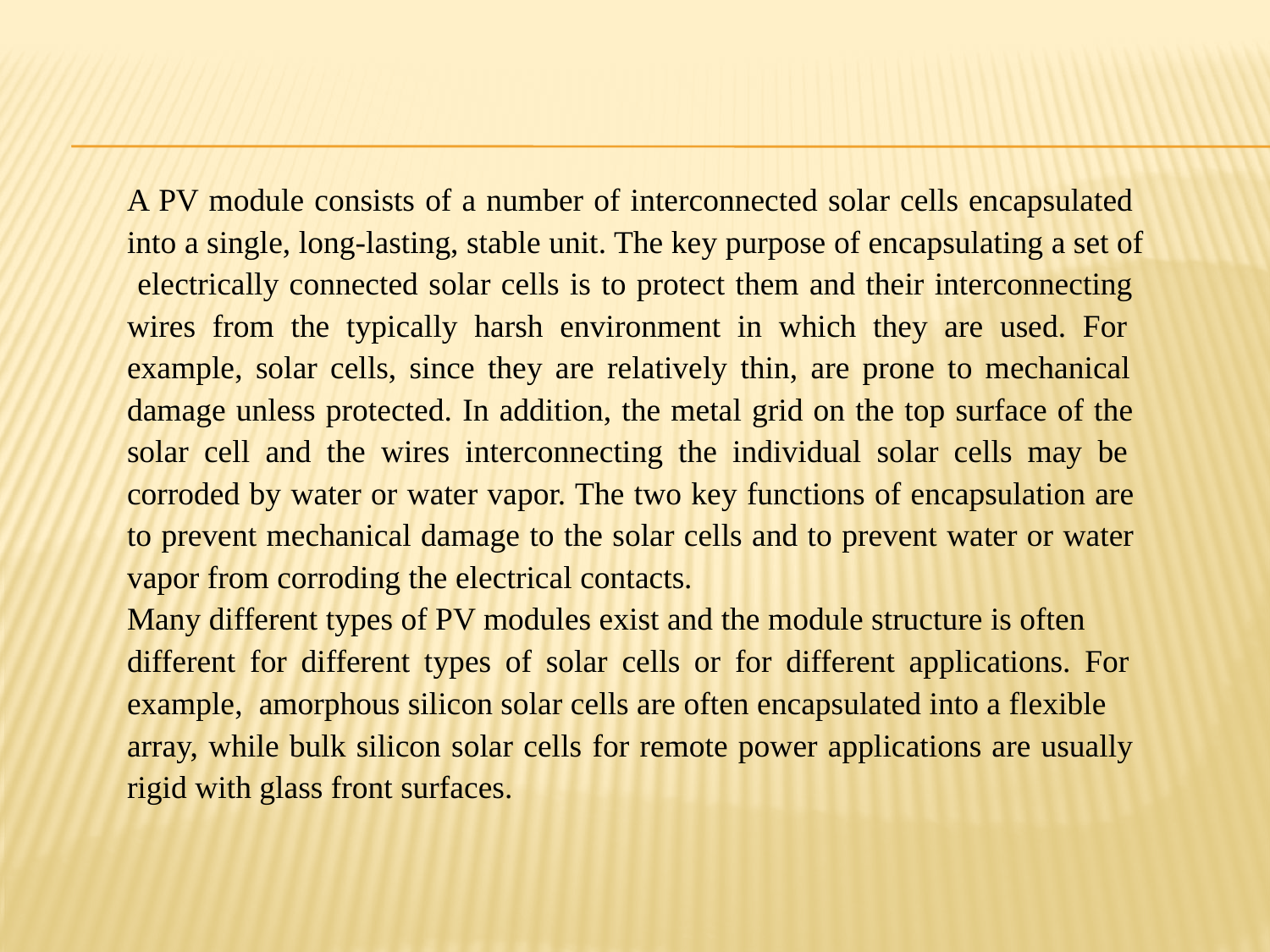

A PV module consists of a number of interconnected solar cells encapsulated  into a single, long-lasting, stable unit. The key purpose of encapsulating a set of  electrically connected solar cells is to protect them and their interconnecting  wires from the typically harsh environment in which they are used. For  example, solar cells, since they are relatively thin, are prone to mechanical  damage unless protected. In addition, the metal grid on the top surface of the  solar cell and the wires interconnecting the individual solar cells may be  corroded by water or water vapor. The two key functions of encapsulation are  to prevent mechanical damage to the solar cells and to prevent water or water  vapor from corroding the electrical contacts.
Many different types of PV modules exist and the module structure is often
different for different types of solar cells or for different applications. For  example,  amorphous silicon solar cells are often encapsulated into a flexible
array, while bulk silicon solar cells for remote power applications are usually  rigid with glass front surfaces.